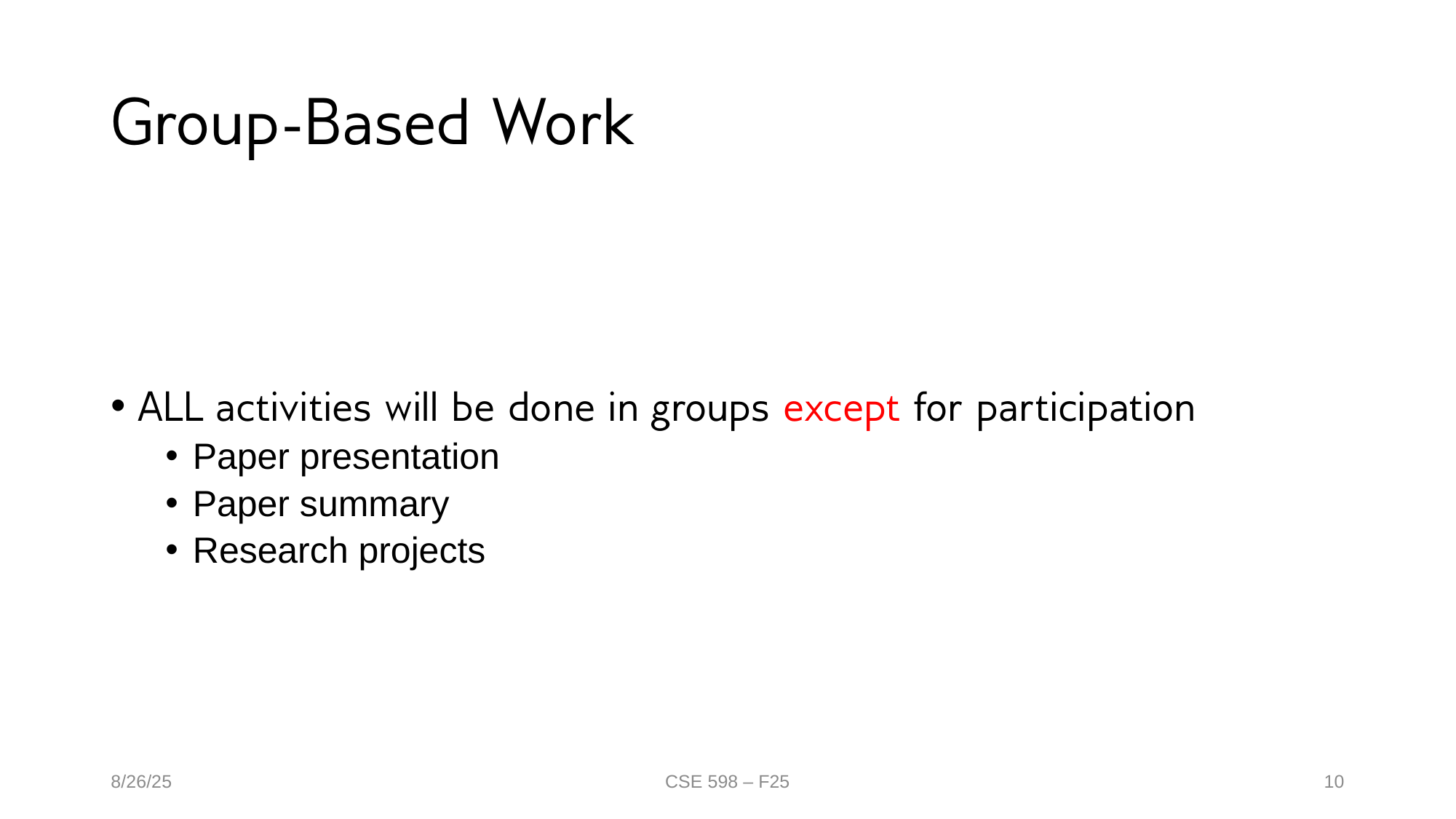

# Group-Based Work
ALL activities will be done in groups except for participation
Paper presentation
Paper summary
Research projects
8/26/25
CSE 598 – F25
10